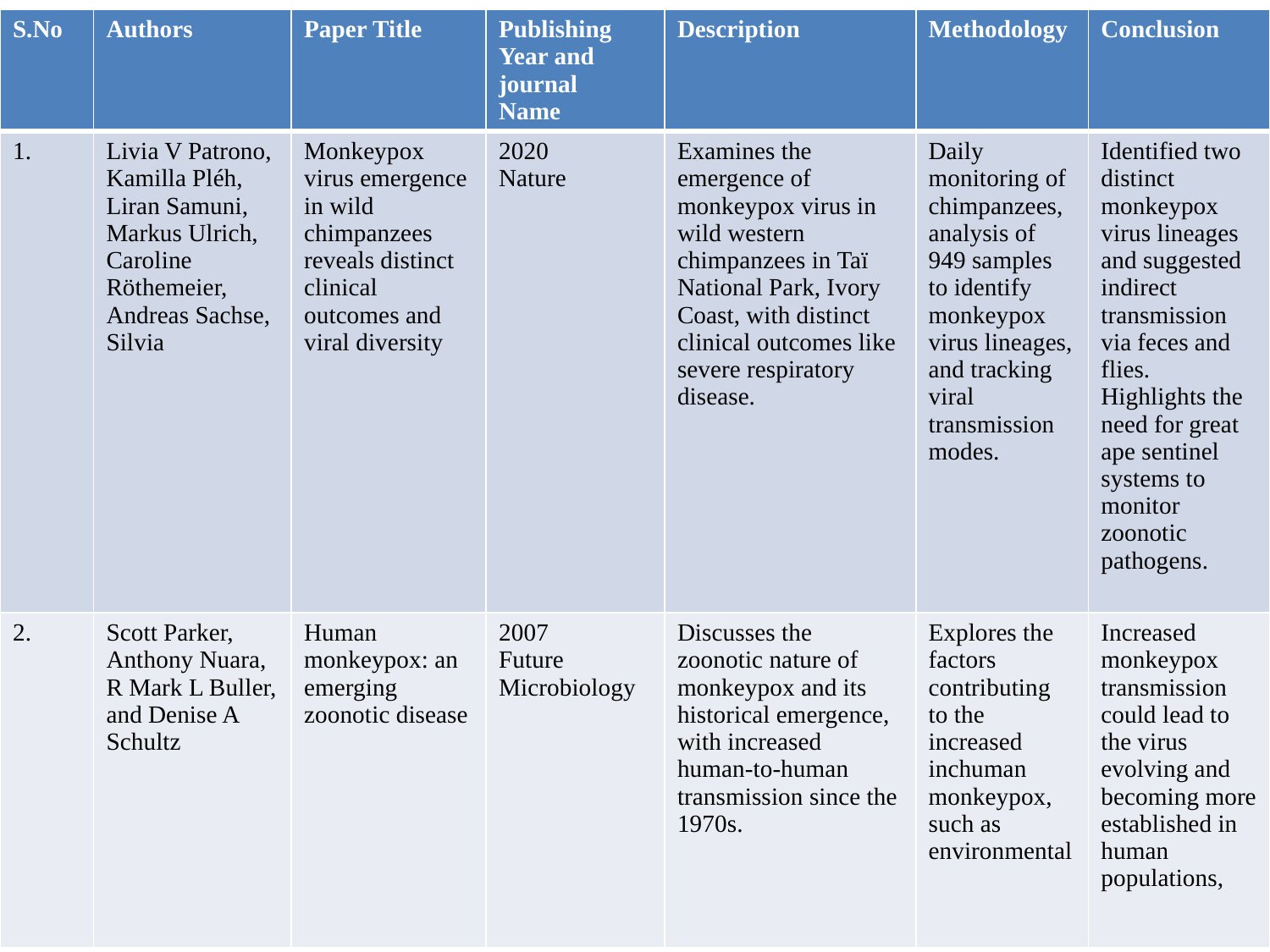

| S.No | Authors | Paper Title | Publishing Year and journal Name | Description | Methodology | Conclusion |
| --- | --- | --- | --- | --- | --- | --- |
| 1. | Livia V Patrono, Kamilla Pléh, Liran Samuni, Markus Ulrich, Caroline Röthemeier, Andreas Sachse, Silvia | Monkeypox virus emergence in wild chimpanzees reveals distinct clinical outcomes and viral diversity | 2020 Nature | Examines the emergence of monkeypox virus in wild western chimpanzees in Taï National Park, Ivory Coast, with distinct clinical outcomes like severe respiratory disease. | Daily monitoring of chimpanzees, analysis of 949 samples to identify monkeypox virus lineages, and tracking viral transmission modes. | Identified two distinct monkeypox virus lineages and suggested indirect transmission via feces and flies. Highlights the need for great ape sentinel systems to monitor zoonotic pathogens. |
| 2. | Scott Parker, Anthony Nuara, R Mark L Buller, and Denise A Schultz | Human monkeypox: an emerging zoonotic disease | 2007 Future Microbiology | Discusses the zoonotic nature of monkeypox and its historical emergence, with increased human-to-human transmission since the 1970s. | Explores the factors contributing to the increased inchuman monkeypox, such as environmental | Increased monkeypox transmission could lead to the virus evolving and becoming more established in human populations, |
#